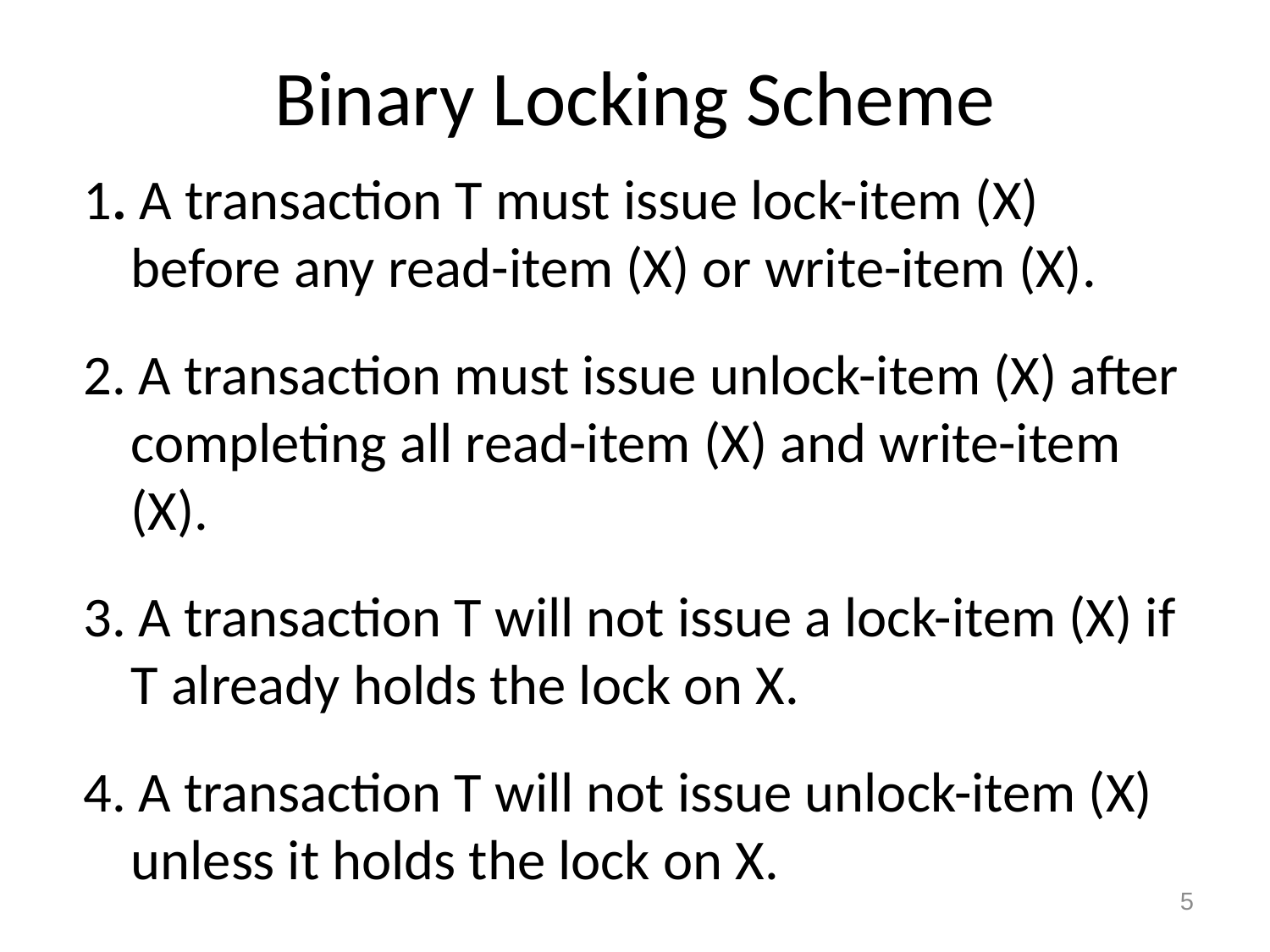

# Binary Locking Scheme
1. A transaction T must issue lock-item (X) before any read-item (X) or write-item (X).
2. A transaction must issue unlock-item (X) after completing all read-item (X) and write-item (X).
3. A transaction T will not issue a lock-item (X) if T already holds the lock on X.
4. A transaction T will not issue unlock-item (X) unless it holds the lock on X.
5